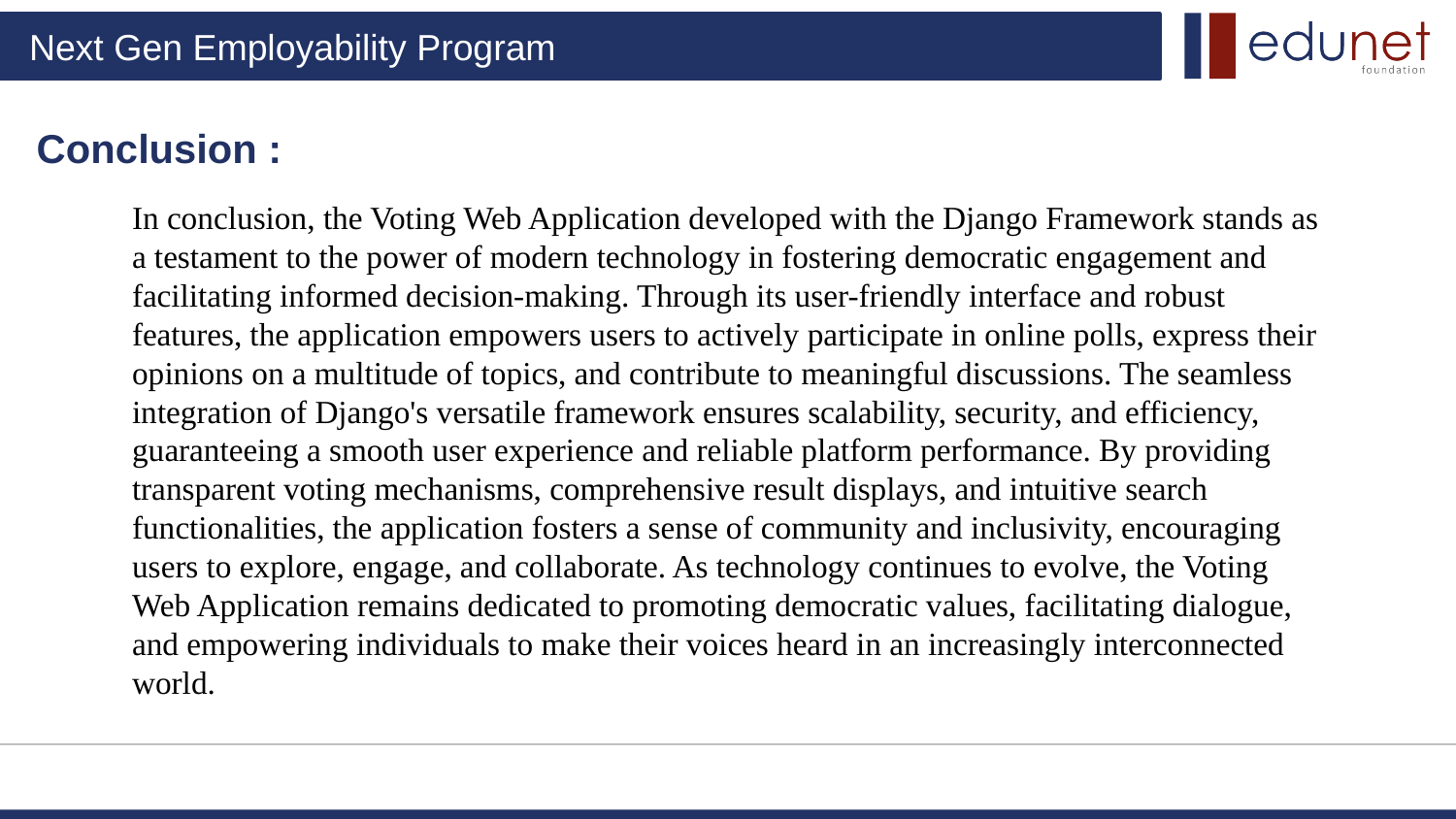

Conclusion :
In conclusion, the Voting Web Application developed with the Django Framework stands as a testament to the power of modern technology in fostering democratic engagement and facilitating informed decision-making. Through its user-friendly interface and robust features, the application empowers users to actively participate in online polls, express their opinions on a multitude of topics, and contribute to meaningful discussions. The seamless integration of Django's versatile framework ensures scalability, security, and efficiency, guaranteeing a smooth user experience and reliable platform performance. By providing transparent voting mechanisms, comprehensive result displays, and intuitive search functionalities, the application fosters a sense of community and inclusivity, encouraging users to explore, engage, and collaborate. As technology continues to evolve, the Voting Web Application remains dedicated to promoting democratic values, facilitating dialogue, and empowering individuals to make their voices heard in an increasingly interconnected world.